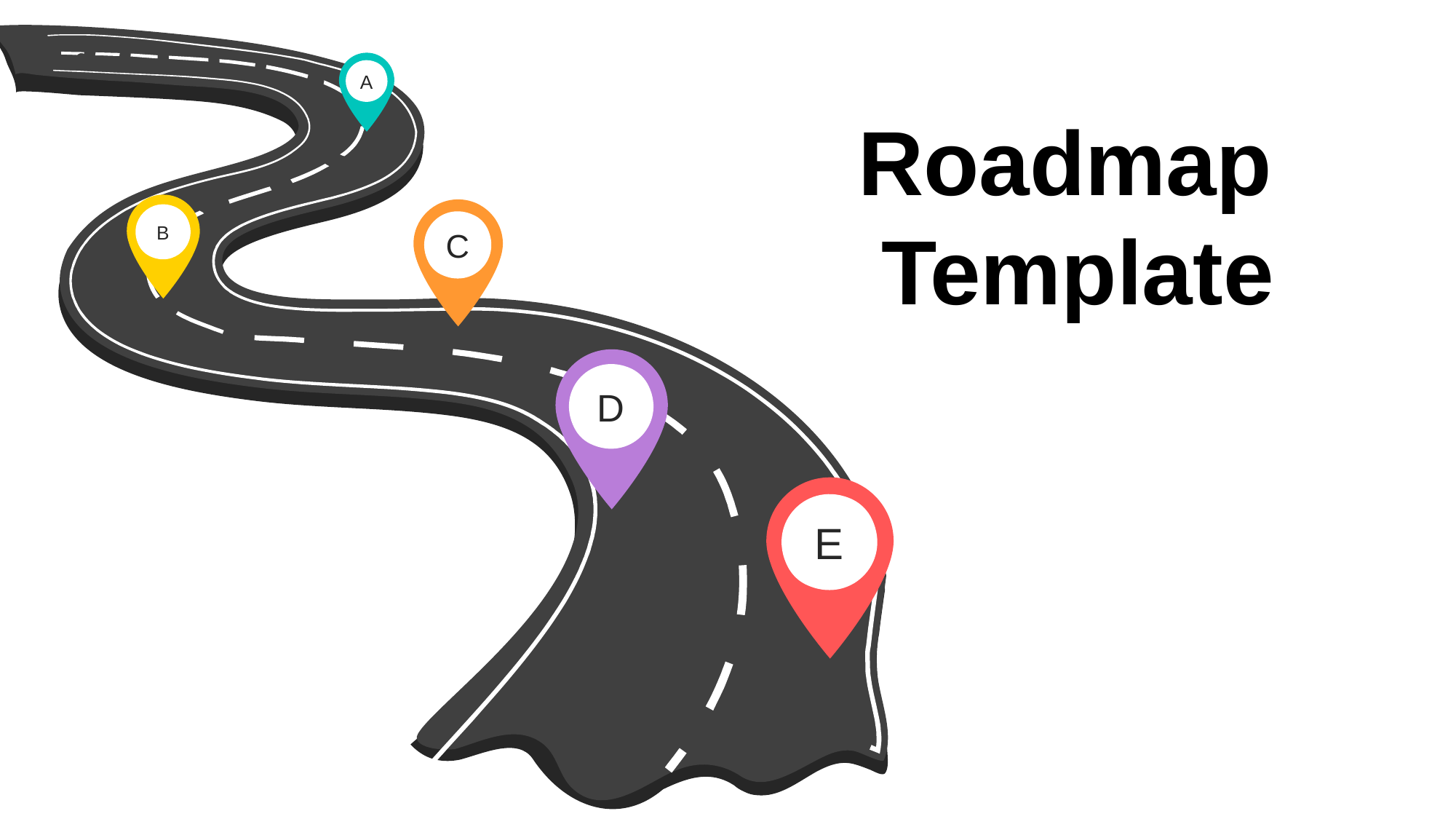

A
Roadmap
Template

B

C

D

E